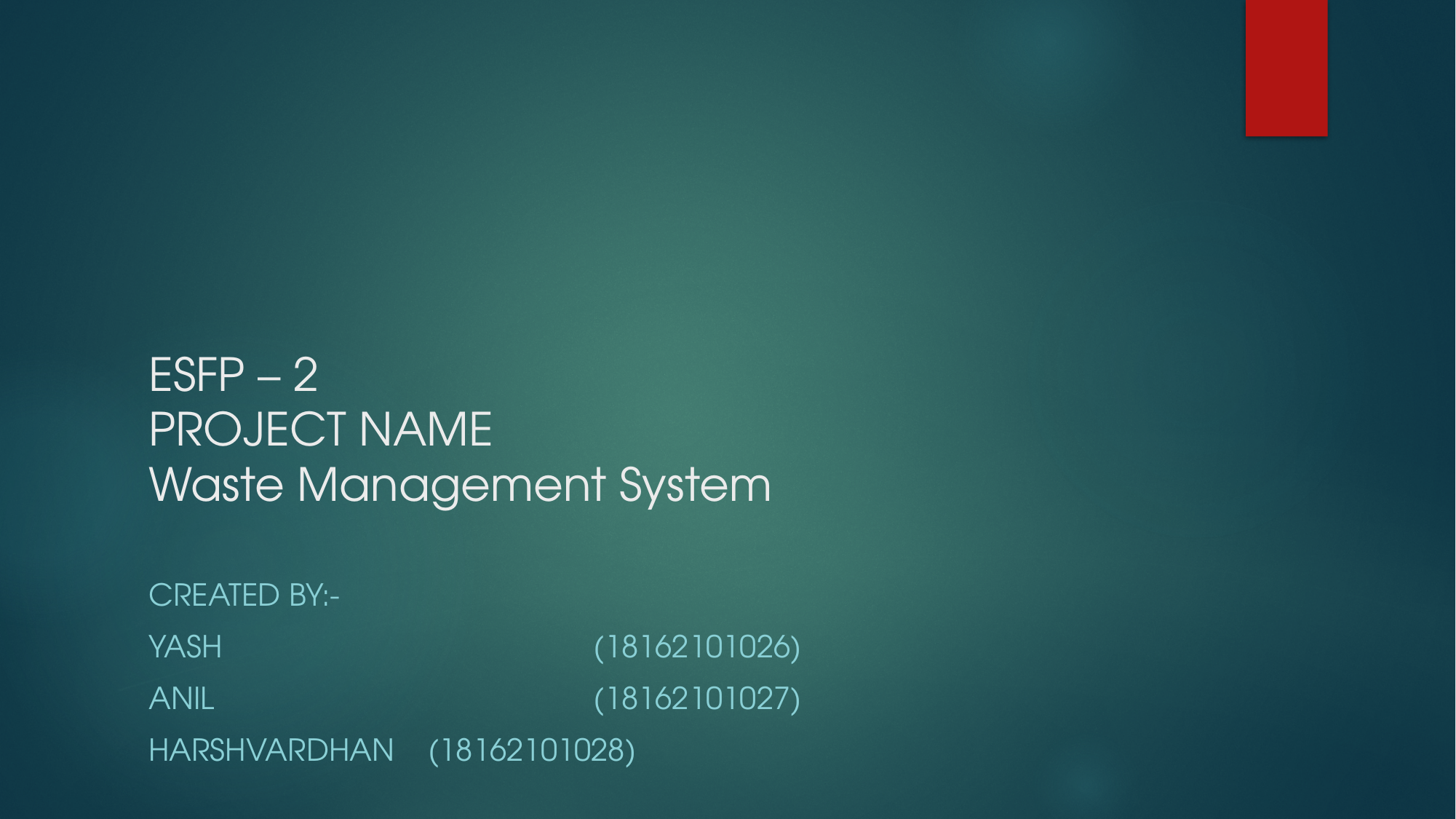

# ESFP – 2 PROJECT NAME Waste Management System
CREATED BY:-
YASH 		   		 (18162101026)
ANIL  		    		 (18162101027)
HARSHVARDHAN    (18162101028)